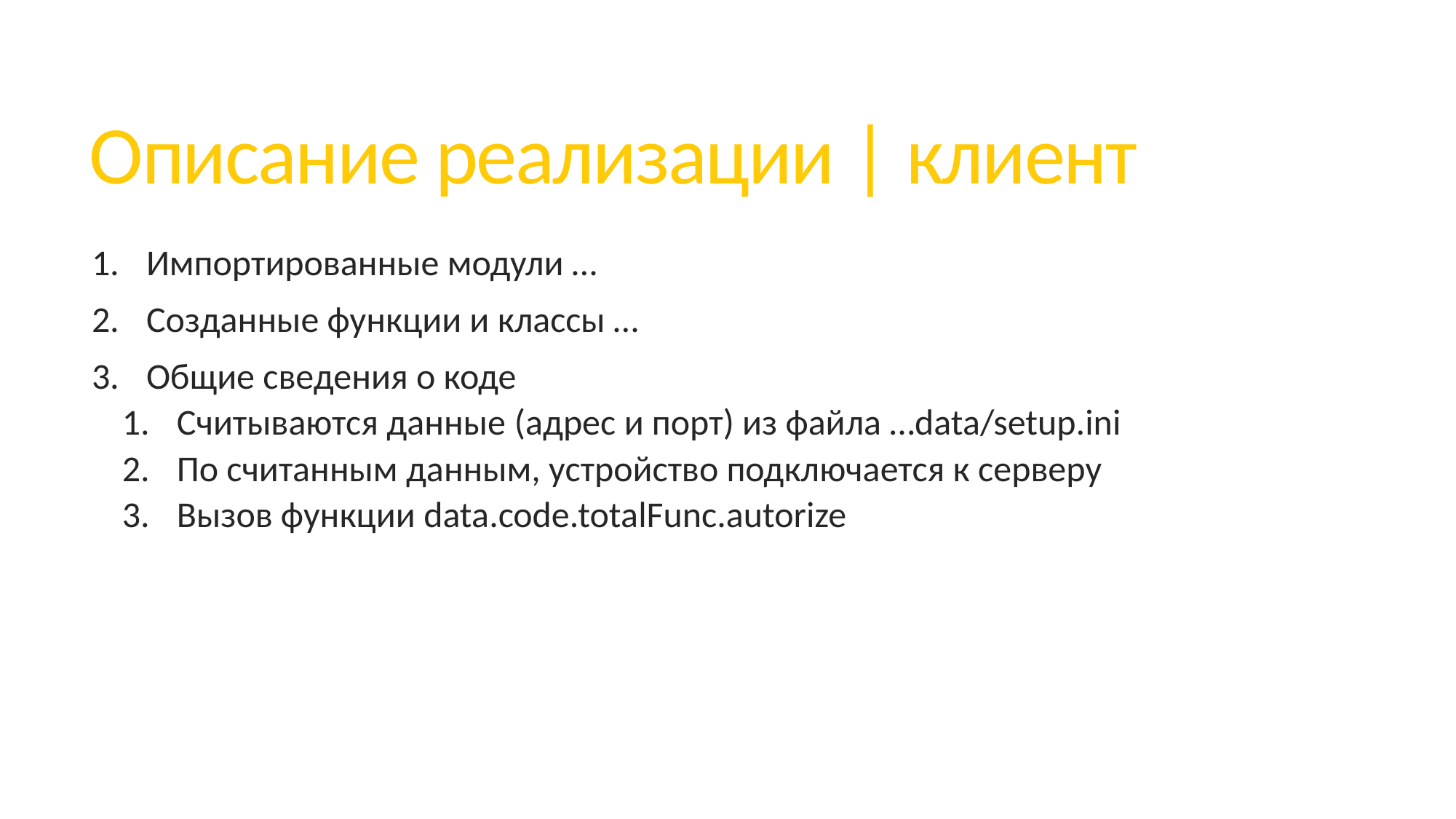

# Описание реализации | клиент
Импортированные модули …
Созданные функции и классы …
Общие сведения о коде
Считываются данные (адрес и порт) из файла …data/setup.ini
По считанным данным, устройство подключается к серверу
Вызов функции data.code.totalFunc.autorize